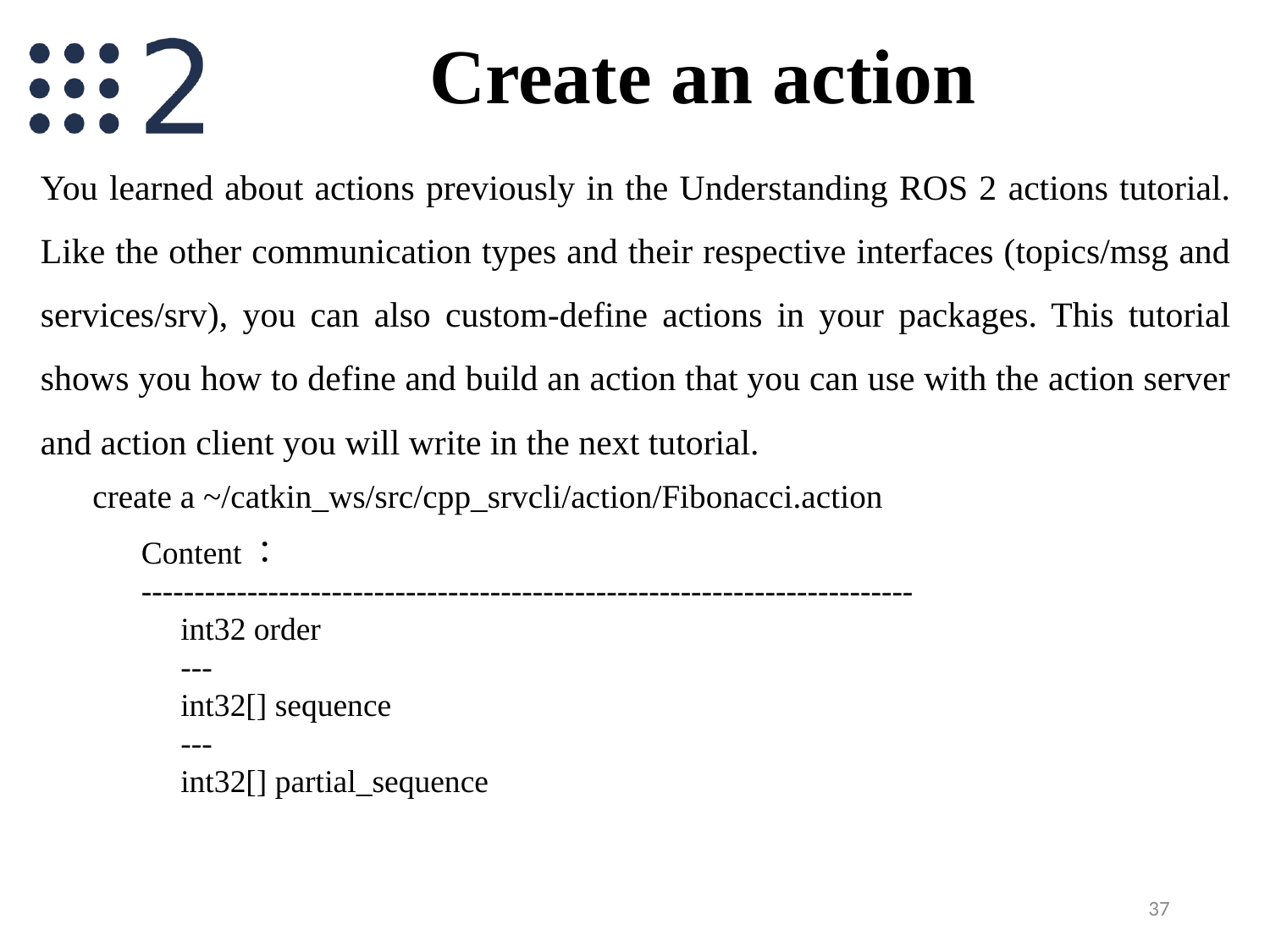

# Create an action
You learned about actions previously in the Understanding ROS 2 actions tutorial. Like the other communication types and their respective interfaces (topics/msg and services/srv), you can also custom-define actions in your packages. This tutorial shows you how to define and build an action that you can use with the action server and action client you will write in the next tutorial.
create a ~/catkin_ws/src/cpp_srvcli/action/Fibonacci.action

Content：
-------------------------------------------------------------------------
　int32 order
　---
　int32[] sequence
　---
　int32[] partial_sequence
37